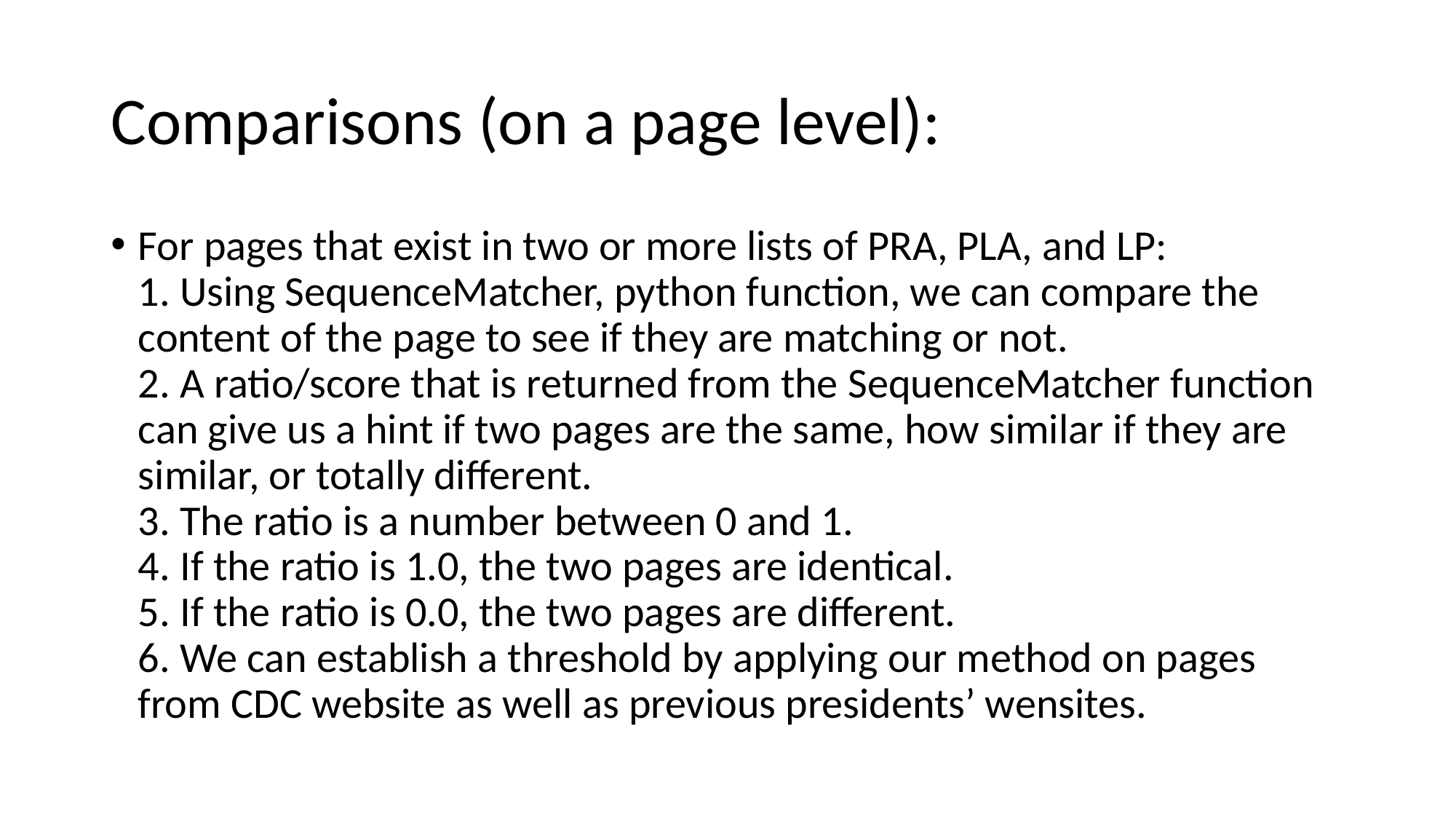

# Comparisons (on a page level):
For pages that exist in two or more lists of PRA, PLA, and LP:
1. Using SequenceMatcher, python function, we can compare the content of the page to see if they are matching or not.
2. A ratio/score that is returned from the SequenceMatcher function can give us a hint if two pages are the same, how similar if they are similar, or totally different.
3. The ratio is a number between 0 and 1.
4. If the ratio is 1.0, the two pages are identical.
5. If the ratio is 0.0, the two pages are different.
6. We can establish a threshold by applying our method on pages from CDC website as well as previous presidents’ wensites.